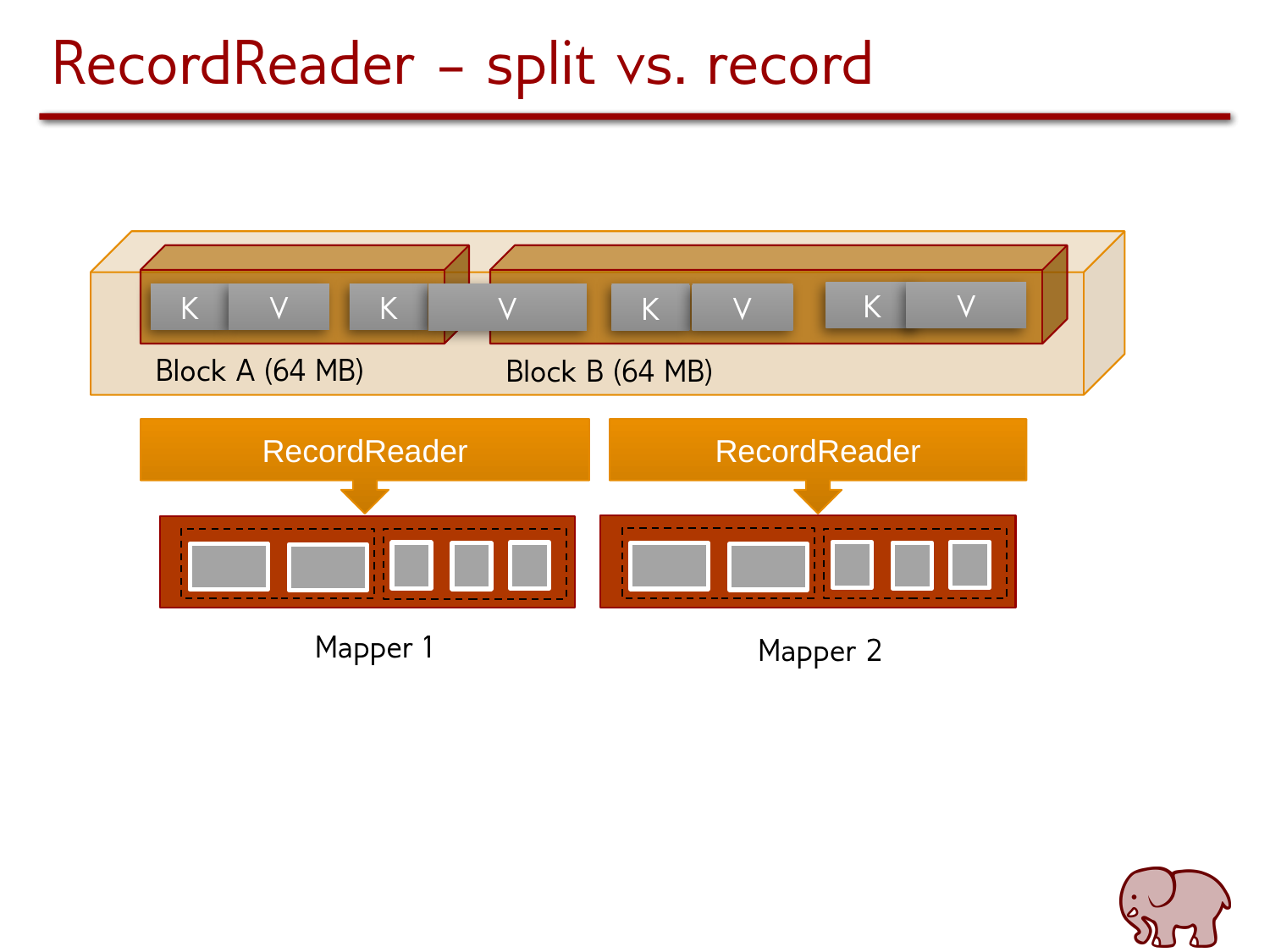

# RecordReader – split vs. record

K
V
K
V
K
V
K
V
Block A (64 MB)
Block B (64 MB)
RecordReader
RecordReader

Mapper 1
Mapper 2